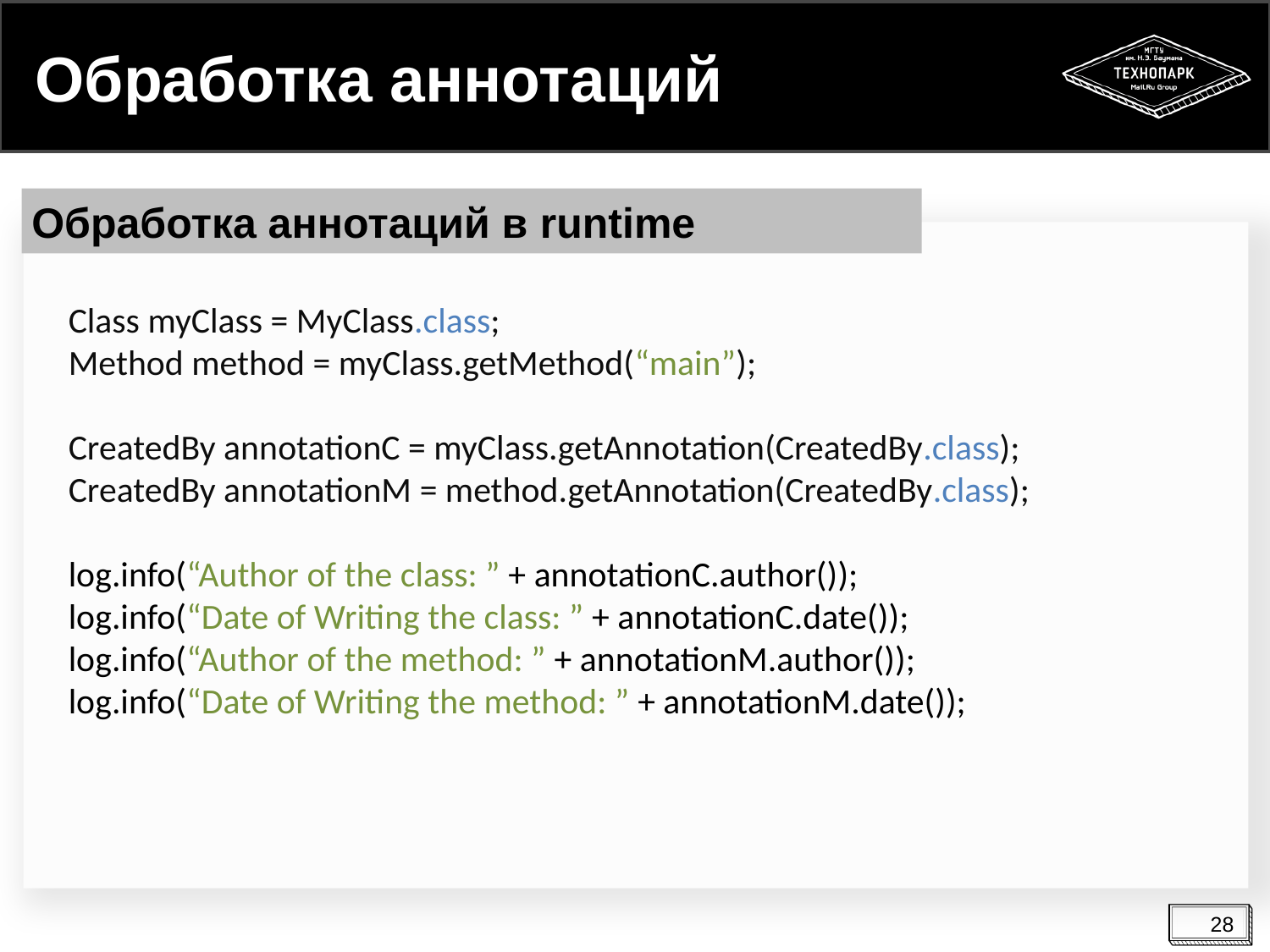

# Обработка аннотаций
Обработка аннотаций в runtime

Class myClass = MyClass.class;
Method method = myClass.getMethod(“main”);

CreatedBy annotationC = myClass.getAnnotation(CreatedBy.class);
CreatedBy annotationM = method.getAnnotation(CreatedBy.class);

log.info(“Author of the class: ” + annotationC.author());
log.info(“Date of Writing the class: ” + annotationC.date());
log.info(“Author of the method: ” + annotationM.author());
log.info(“Date of Writing the method: ” + annotationM.date());

28